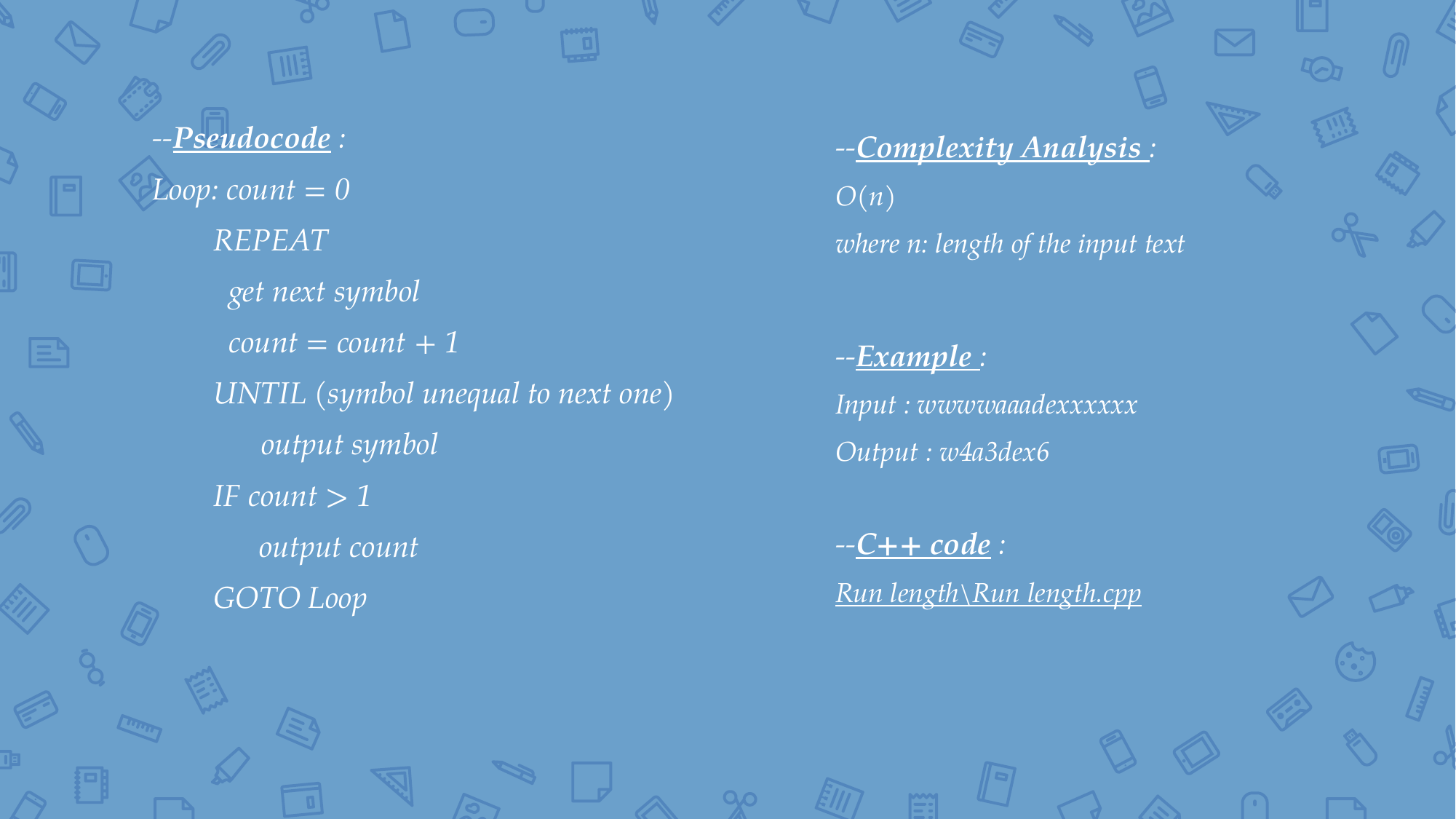

--Pseudocode :
Loop: count = 0
        REPEAT
          get next symbol
          count = count + 1
        UNTIL (symbol unequal to next one)
	output symbol
        IF count > 1
              output count
        GOTO Loop
--Complexity Analysis :
O(n)
where n: length of the input text
--Example :
Input : wwwwaaadexxxxxx
Output : w4a3dex6
--C++ code :
Run length\Run length.cpp